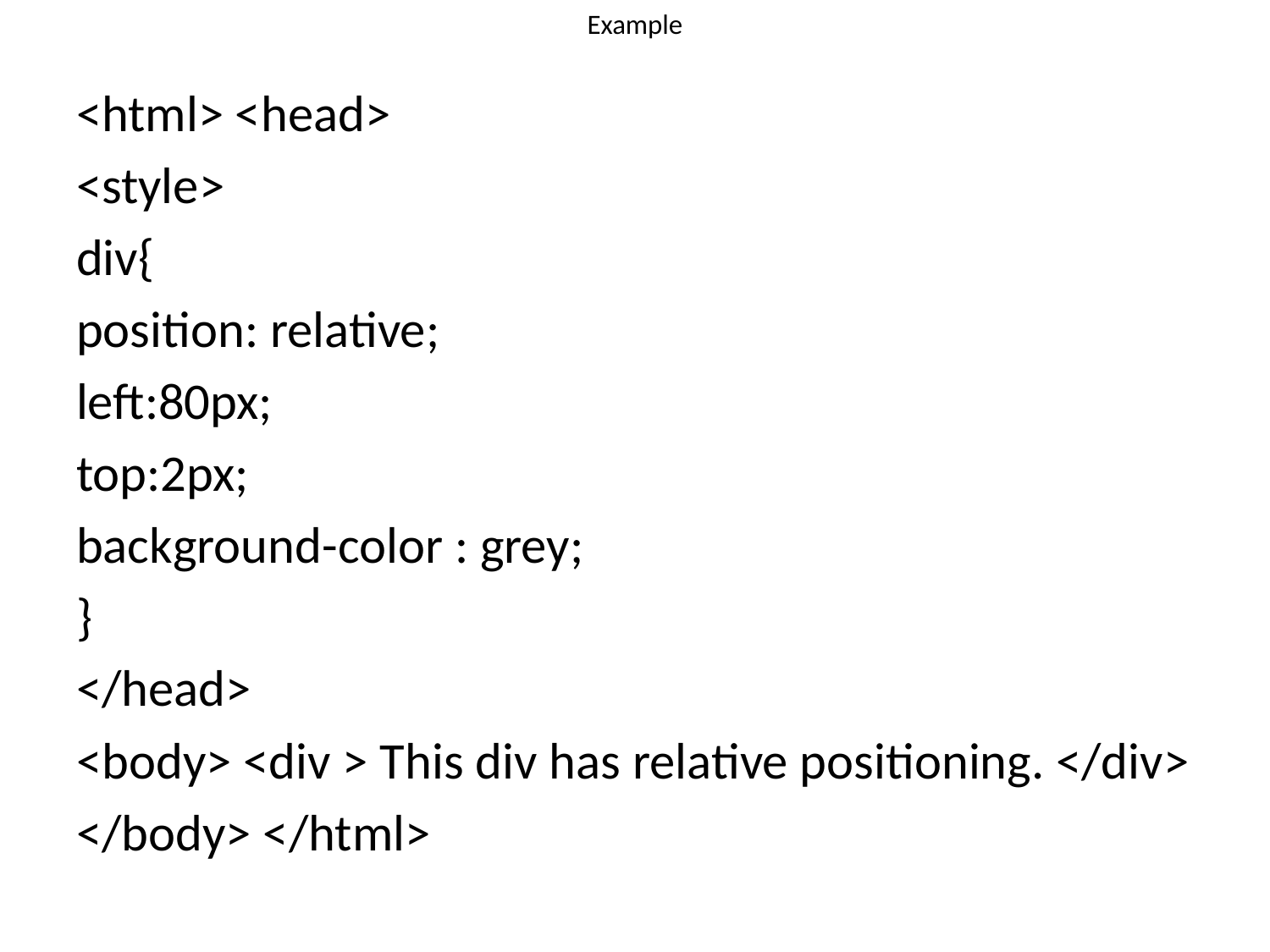

# Example
<html> <head>
<style>
div{
position: relative;
left:80px;
top:2px;
background-color : grey;
}
</head>
<body> <div > This div has relative positioning. </div>
</body> </html>